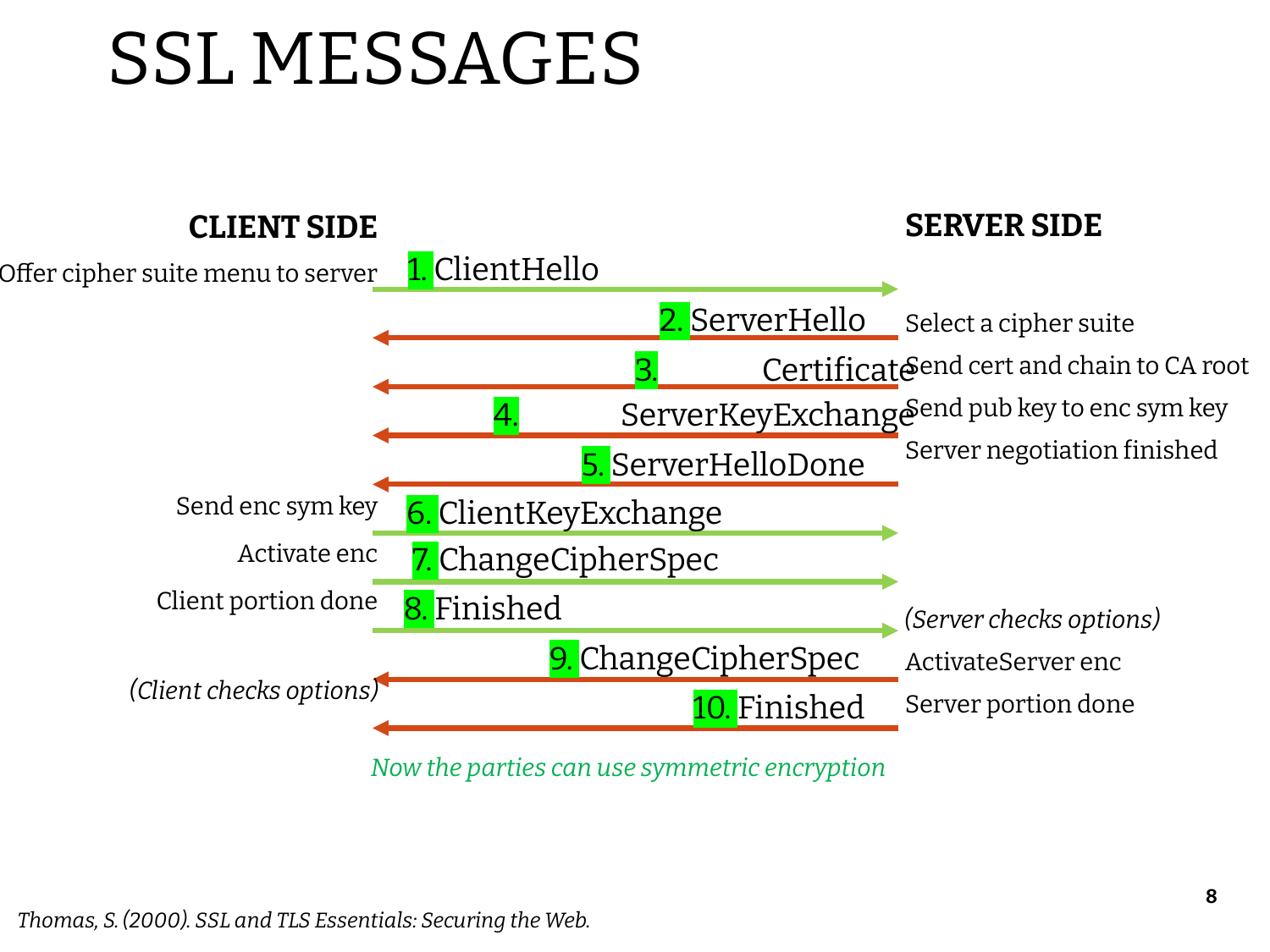

# SSL Messages
| SERVER SIDE |
| --- |
|  |
| Select a cipher suite |
| Send cert and chain to CA root |
| Send pub key to enc sym key |
| Server negotiation finished |
|  |
|  |
|  |
| (Server checks options) |
| ActivateServer enc |
| Server portion done |
| CLIENT SIDE |
| --- |
| Offer cipher suite menu to server |
|  |
|  |
|  |
|  |
| Send enc sym key |
| Activate enc |
| Client portion done |
|  |
| (Client checks options) |
1. ClientHello
2. ServerHello
3.	Certificate
4.	ServerKeyExchange
5. ServerHelloDone
6. ClientKeyExchange
7. ChangeCipherSpec
8. Finished
9. ChangeCipherSpec
10. Finished
Now the parties can use symmetric encryption

8
Thomas, S. (2000). SSL and TLS Essentials: Securing the Web.